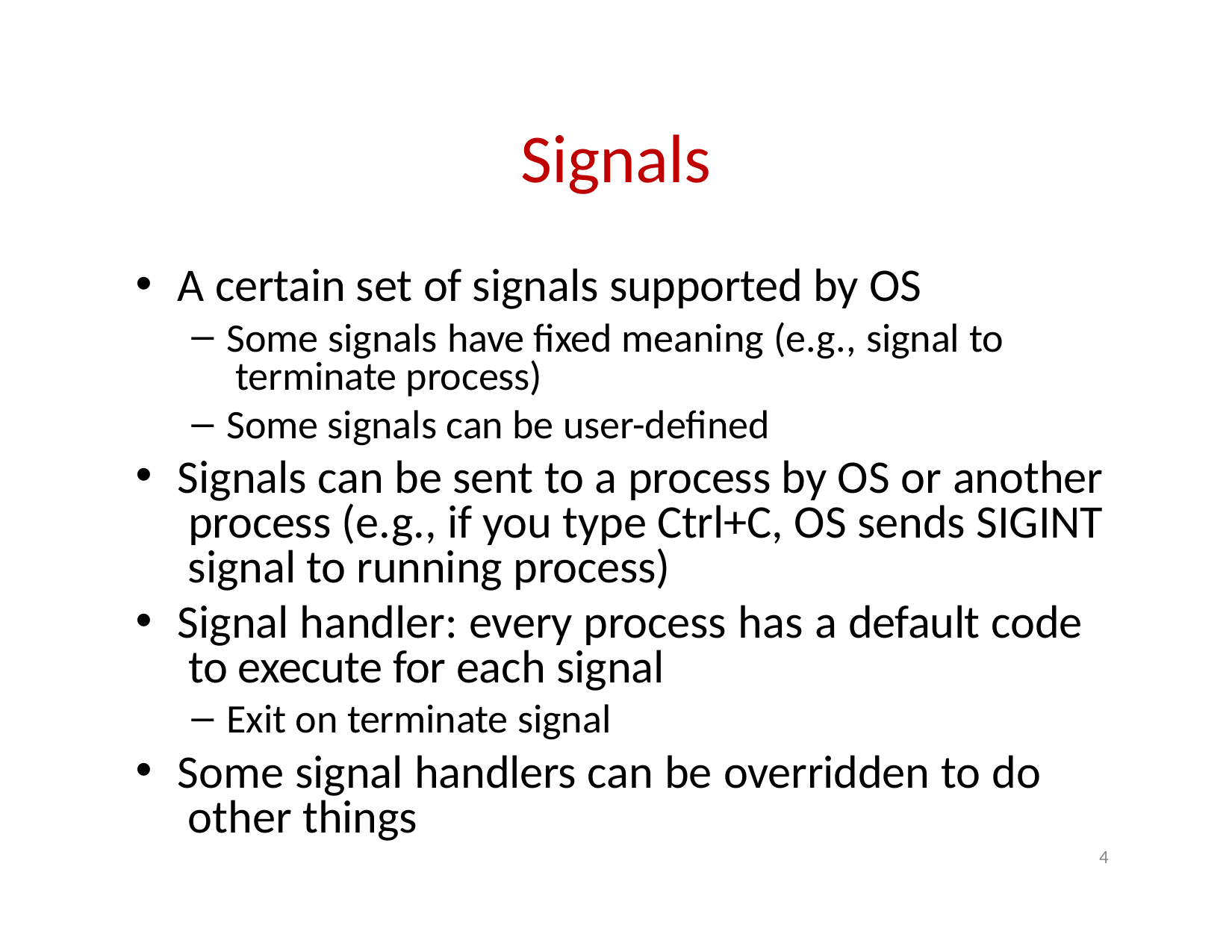

# Signals
A certain set of signals supported by OS
Some signals have fixed meaning (e.g., signal to  terminate process)
Some signals can be user-defined
Signals can be sent to a process by OS or another  process (e.g., if you type Ctrl+C, OS sends SIGINT  signal to running process)
Signal handler: every process has a default code  to execute for each signal
Exit on terminate signal
Some signal handlers can be overridden to do  other things
4